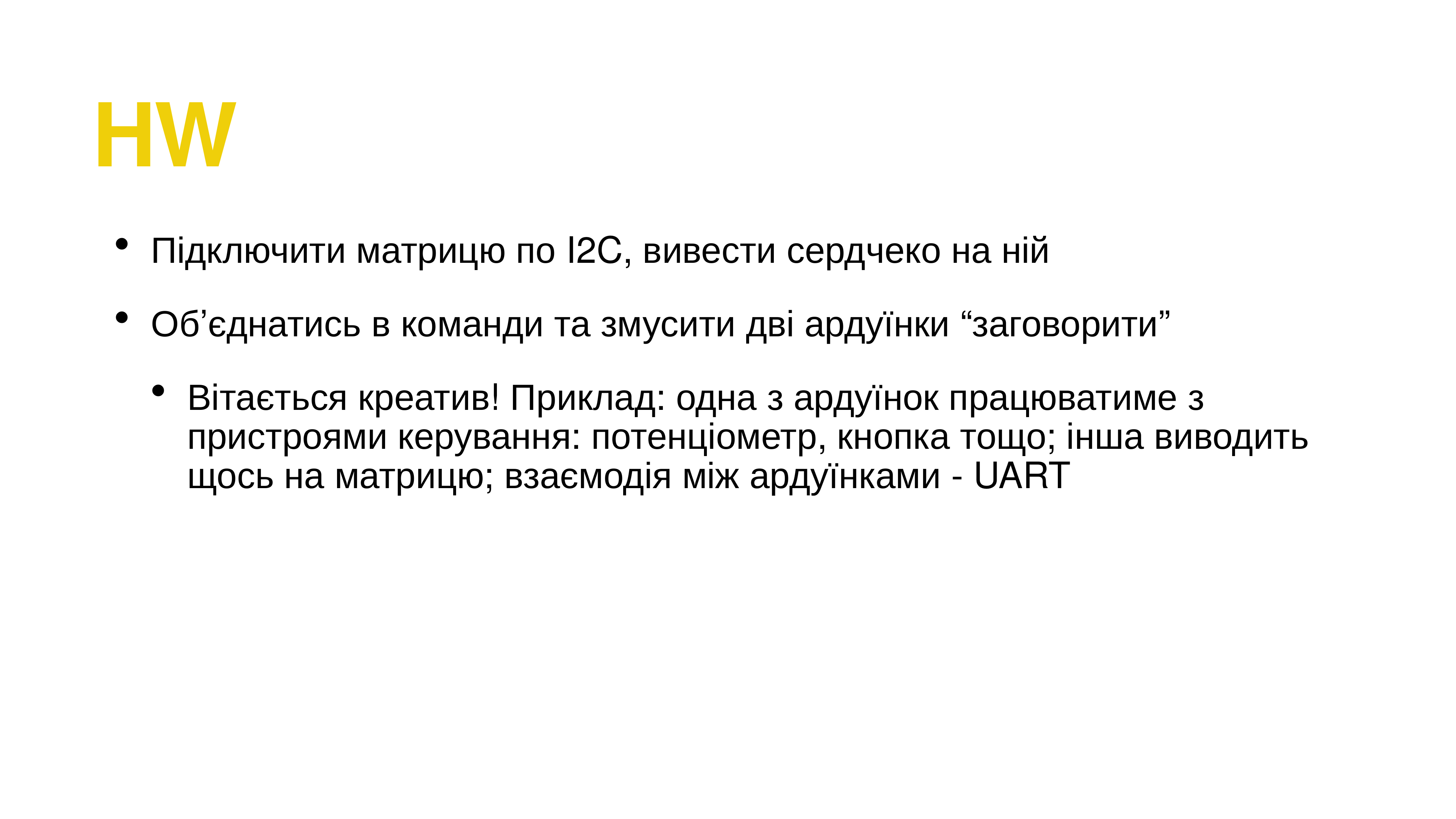

HW
Підключити матрицю по I2C, вивести сердчеко на ній
Об’єднатись в команди та змусити дві ардуїнки “заговорити”
Вітається креатив! Приклад: одна з ардуїнок працюватиме з пристроями керування: потенціометр, кнопка тощо; інша виводить щось на матрицю; взаємодія між ардуїнками - UART